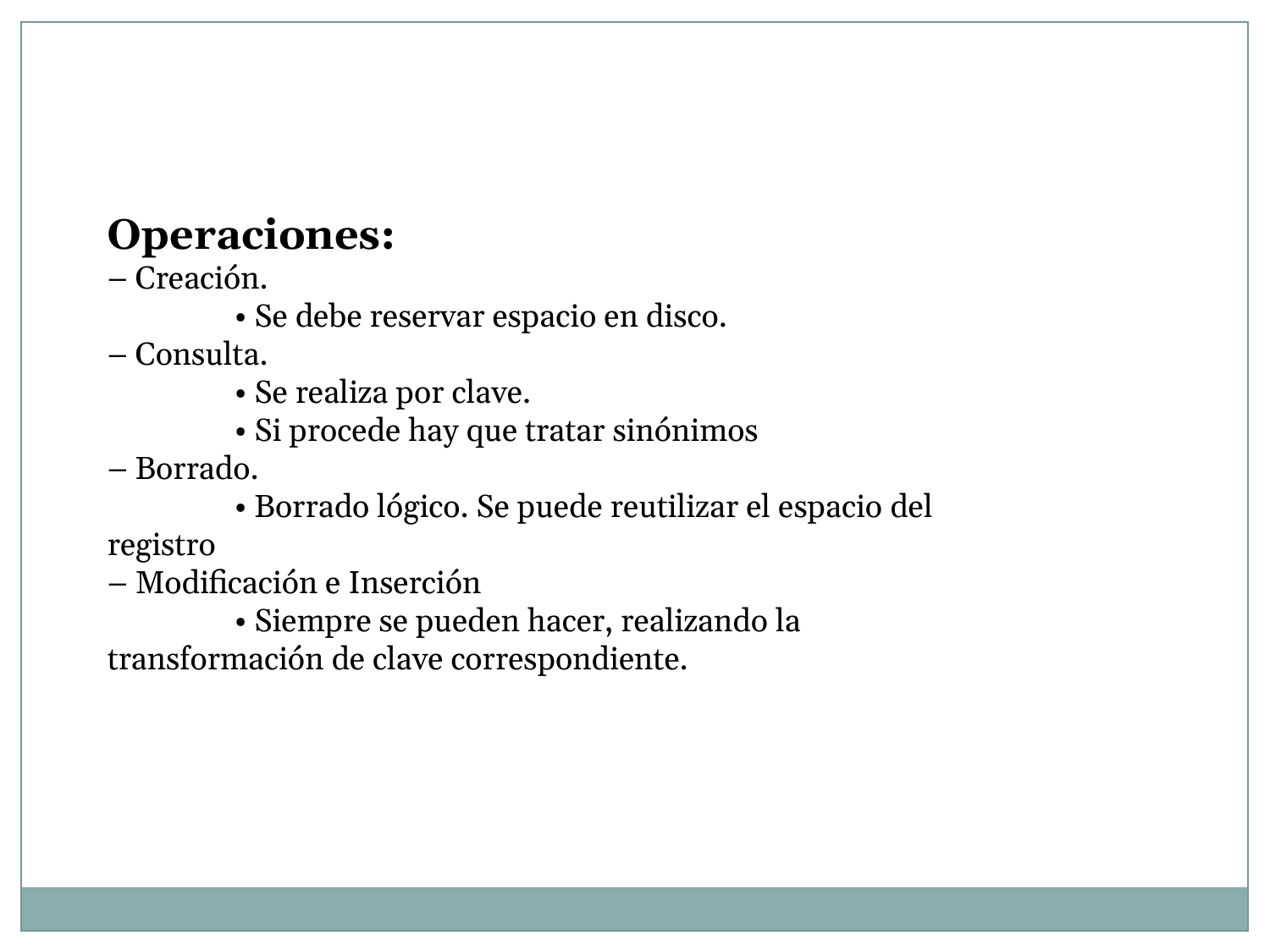

Operaciones:
– Creación.
	• Se debe reservar espacio en disco.
– Consulta.
	• Se realiza por clave.
	• Si procede hay que tratar sinónimos
– Borrado.
	• Borrado lógico. Se puede reutilizar el espacio del registro
– Modificación e Inserción
	• Siempre se pueden hacer, realizando la transformación de clave correspondiente.